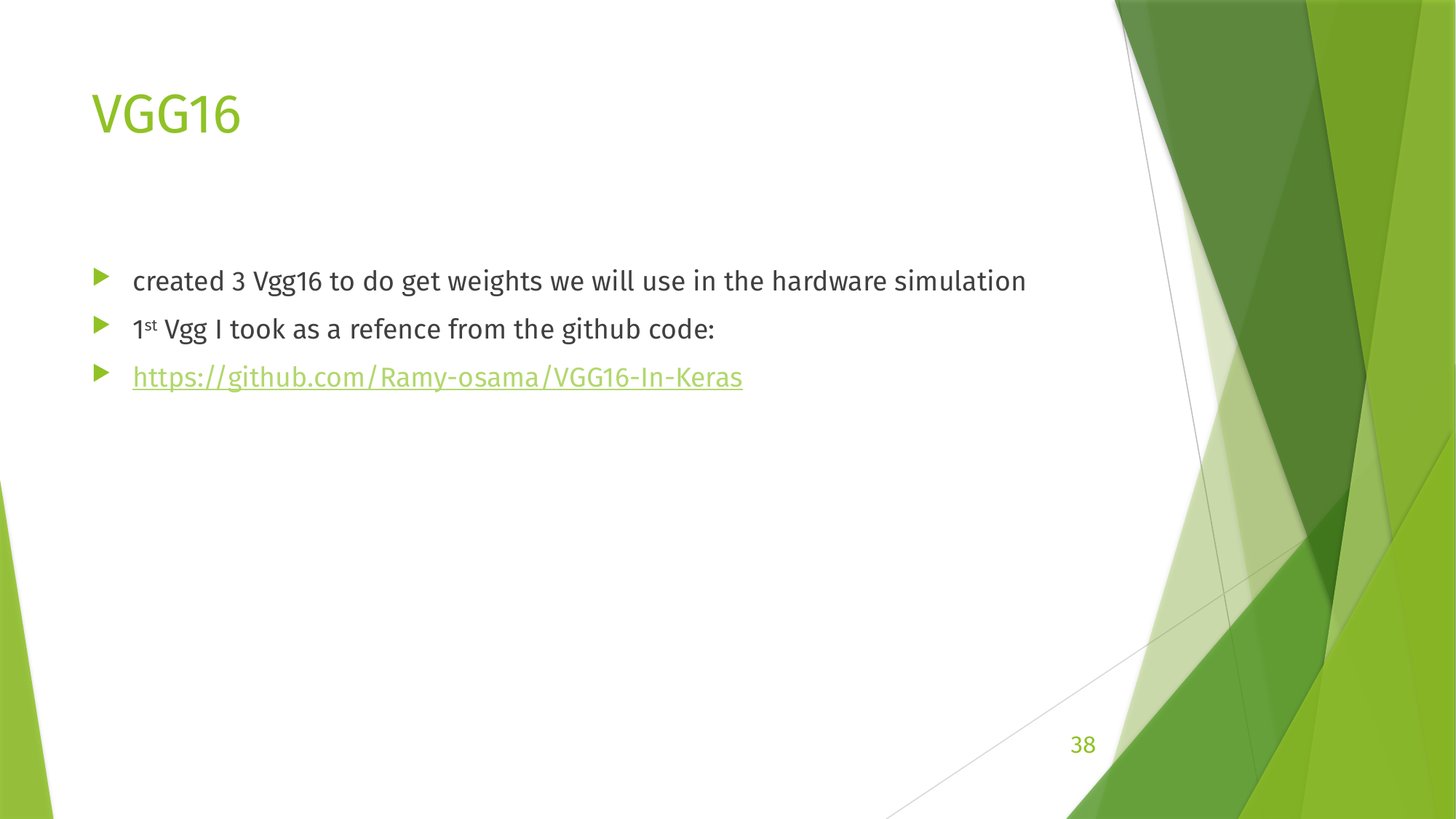

# VGG16
created 3 Vgg16 to do get weights we will use in the hardware simulation
1st Vgg I took as a refence from the github code:
https://github.com/Ramy-osama/VGG16-In-Keras

38